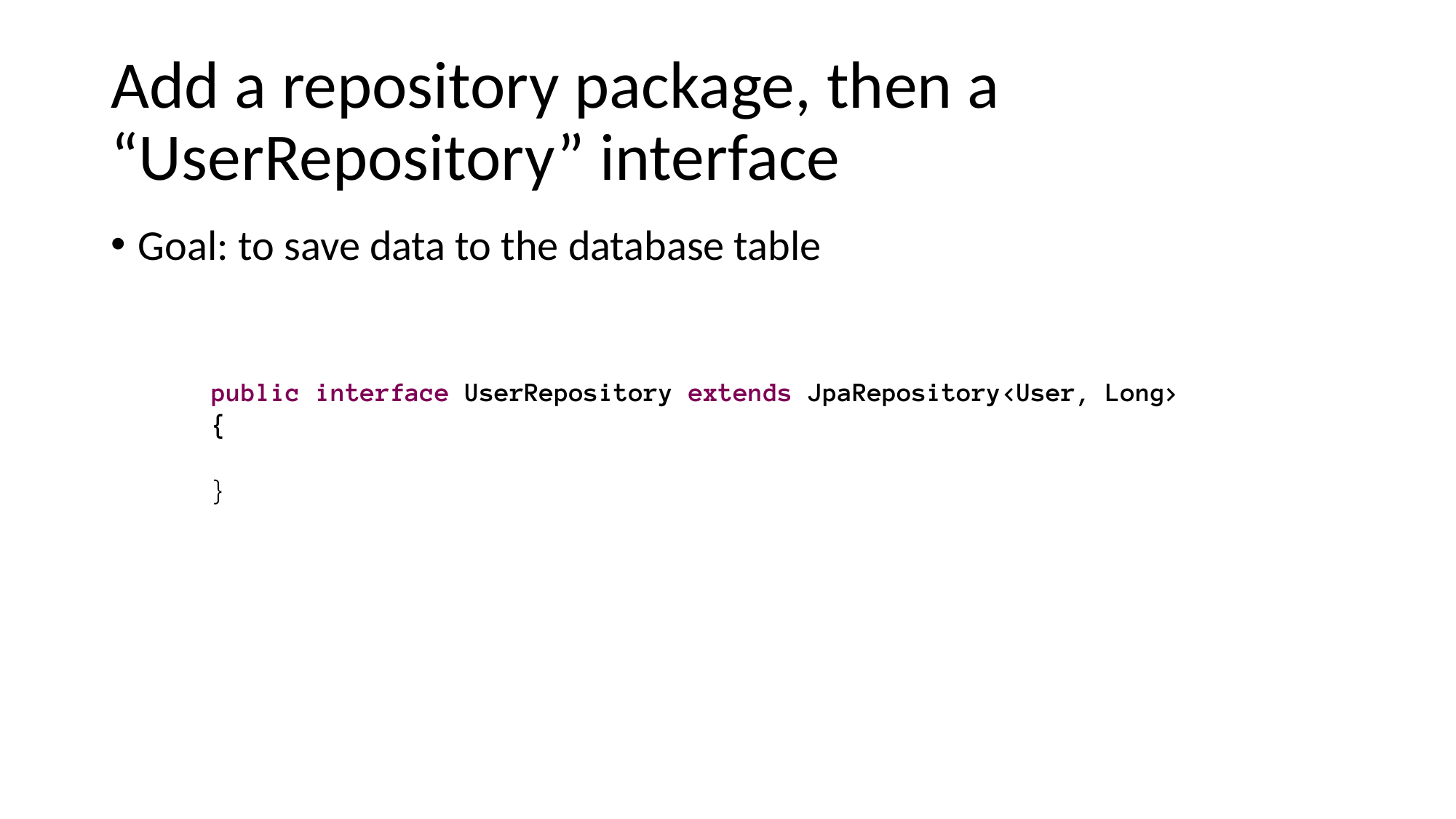

# Add a repository package, then a “UserRepository” interface
Goal: to save data to the database table
public interface UserRepository extends JpaRepository<User, Long> {

}